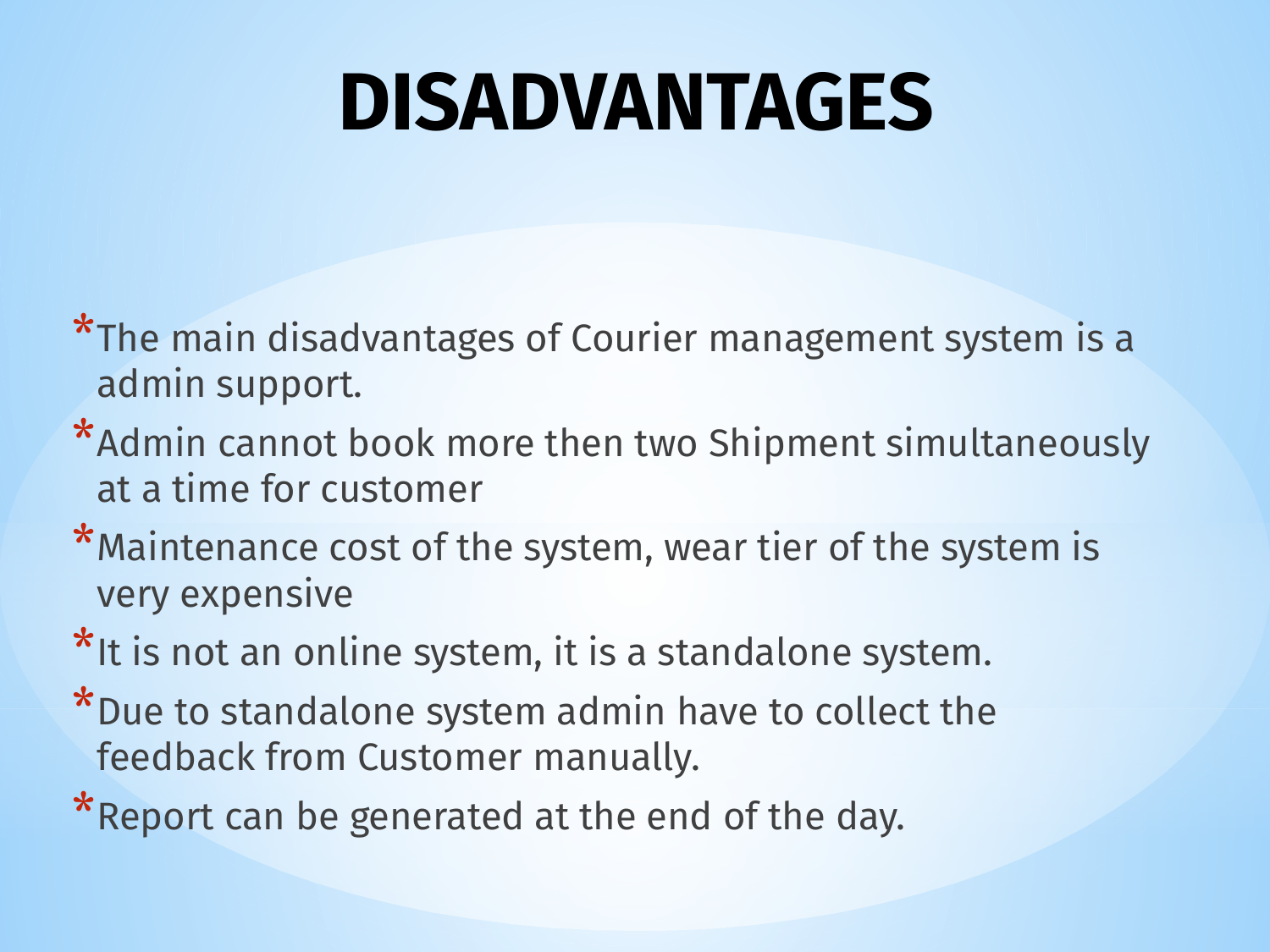

# DISADVANTAGES
The main disadvantages of Courier management system is a admin support.
Admin cannot book more then two Shipment simultaneously at a time for customer
Maintenance cost of the system, wear tier of the system is very expensive
It is not an online system, it is a standalone system.
Due to standalone system admin have to collect the feedback from Customer manually.
Report can be generated at the end of the day.